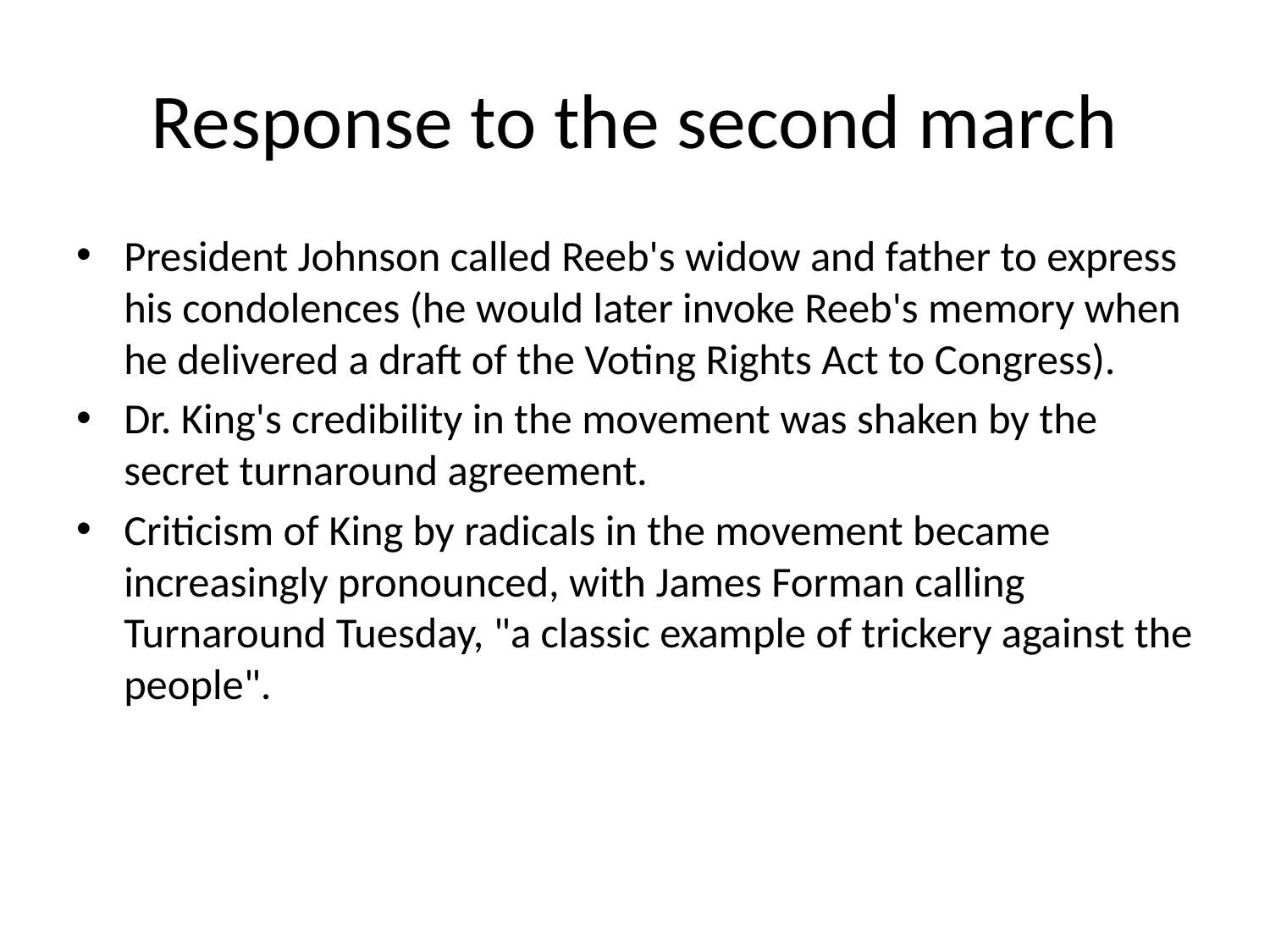

# Response to the second march
President Johnson called Reeb's widow and father to express his condolences (he would later invoke Reeb's memory when he delivered a draft of the Voting Rights Act to Congress).
Dr. King's credibility in the movement was shaken by the secret turnaround agreement.
Criticism of King by radicals in the movement became increasingly pronounced, with James Forman calling Turnaround Tuesday, "a classic example of trickery against the people".